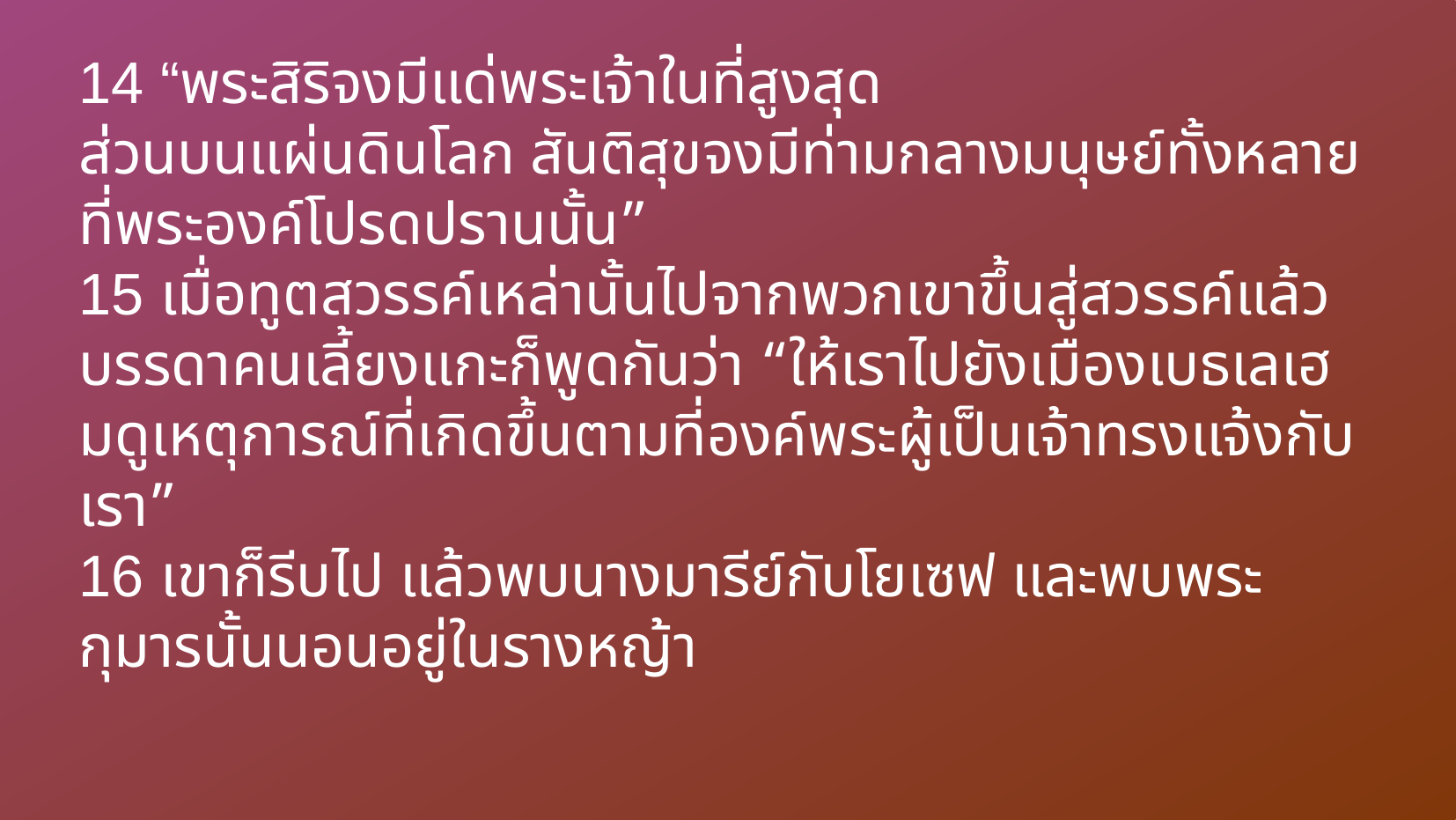

14 “พระสิริจงมีแด่พระเจ้าในที่สูงสุด
ส่วนบนแผ่นดินโลก สันติสุขจงมีท่ามกลางมนุษย์ทั้งหลายที่พระองค์โปรดปรานนั้น”
15 เมื่อทูตสวรรค์เหล่านั้นไปจากพวกเขาขึ้นสู่สวรรค์แล้ว บรรดาคนเลี้ยงแกะก็พูดกันว่า “ให้เราไปยังเมืองเบธเลเฮมดูเหตุการณ์ที่เกิดขึ้นตามที่องค์พระผู้เป็นเจ้าทรงแจ้งกับเรา”
16 เขาก็รีบไป แล้วพบนางมารีย์กับโยเซฟ และพบพระกุมารนั้นนอนอยู่ในรางหญ้า